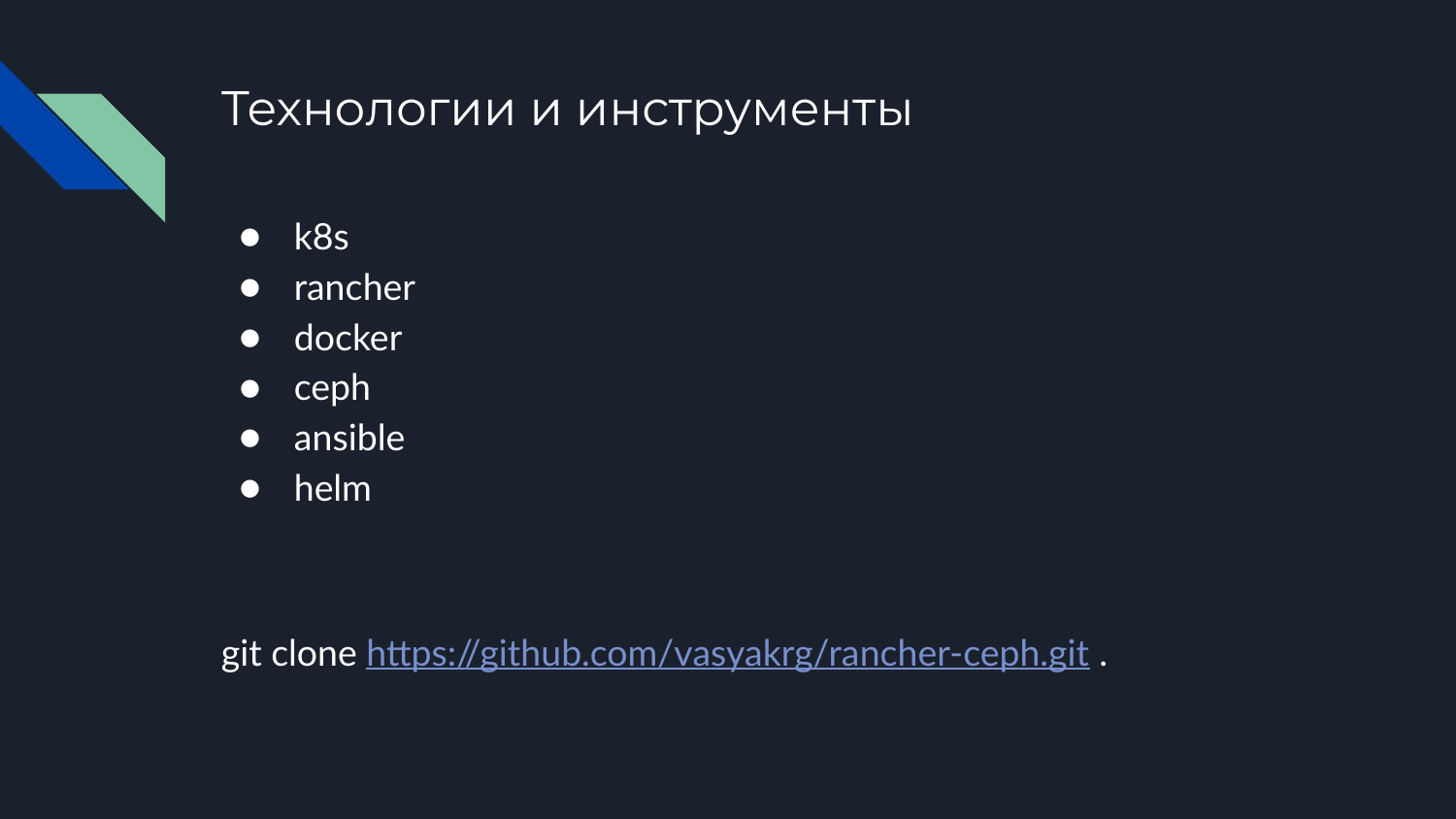

# Технологии и инструменты
k8s
rancher
docker
ceph
ansible
helm

git clone https://github.com/vasyakrg/rancher-ceph.git .